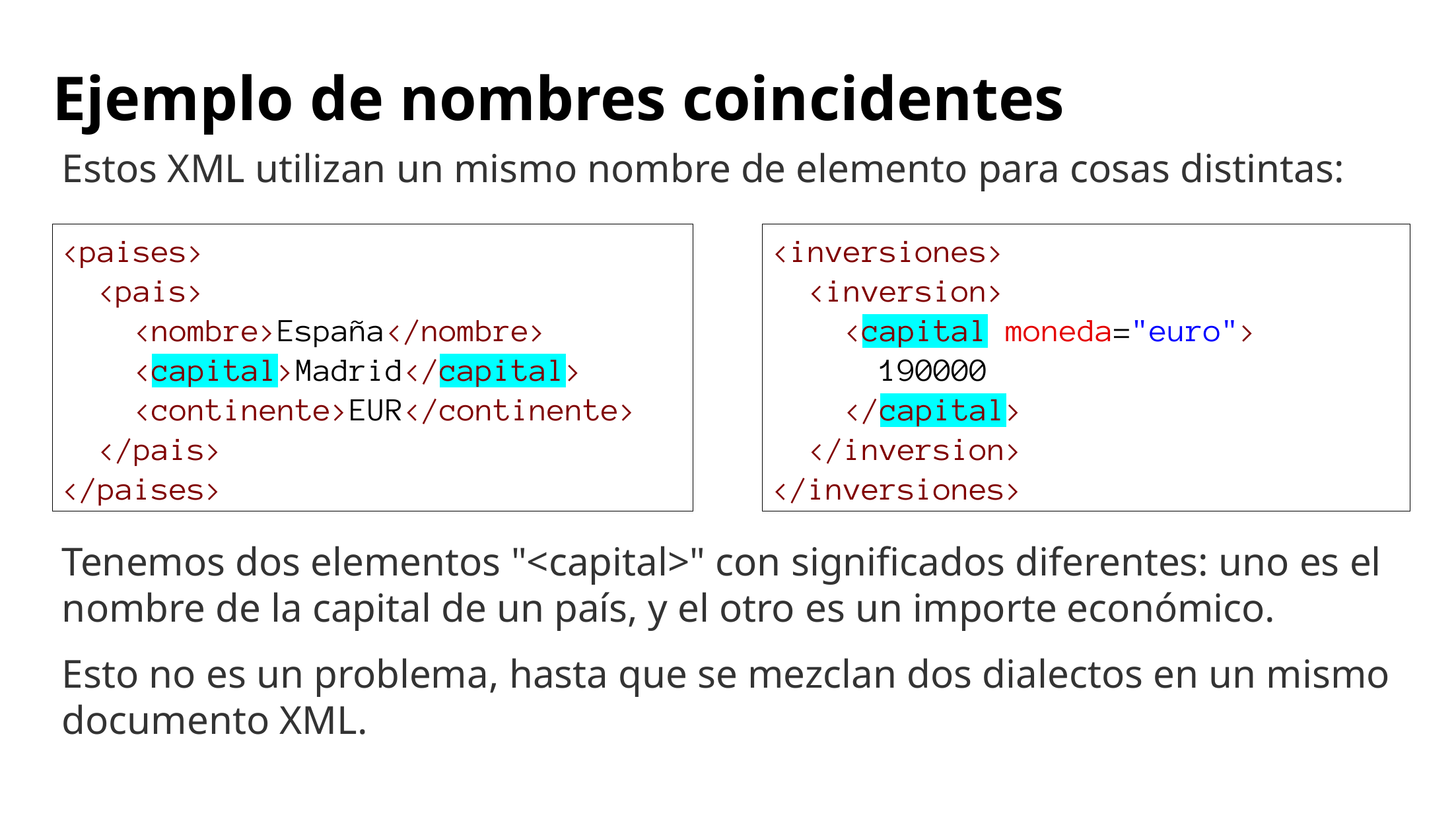

# Ejemplo de nombres coincidentes
Estos XML utilizan un mismo nombre de elemento para cosas distintas:

Tenemos dos elementos "<capital>" con significados diferentes: uno es el nombre de la capital de un país, y el otro es un importe económico.
Esto no es un problema, hasta que se mezclan dos dialectos en un mismo documento XML.
<paises>
  <pais>
    <nombre>España</nombre>
    <capital>Madrid</capital>
    <continente>EUR</continente>
  </pais>
</paises>
<inversiones>
  <inversion>
    <capital moneda="euro">
      190000
    </capital>
  </inversion>
</inversiones>